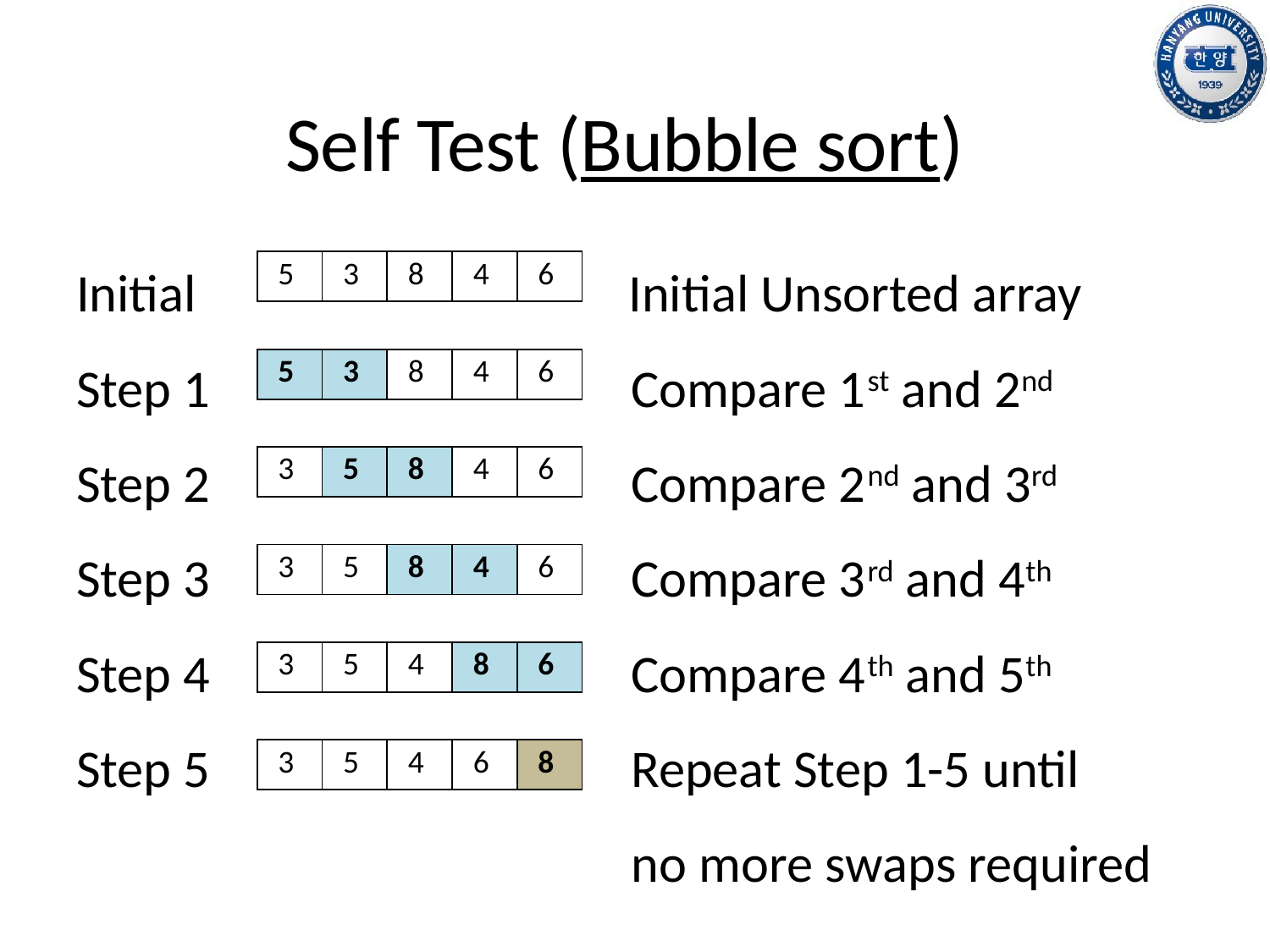

# Self Test (Bubble sort)
Initial                                    Initial Unsorted array
Step 1                                   Compare 1st and 2nd
Step 2                                   Compare 2nd and 3rd
Step 3                                   Compare 3rd and 4th
Step 4                                   Compare 4th and 5th
Step 5                                   Repeat Step 1-5 until
                                              no more swaps required
| 5 | 3 | 8 | 4 | 6 |
| --- | --- | --- | --- | --- |
| 5 | 3 | 8 | 4 | 6 |
| --- | --- | --- | --- | --- |
| 3 | 5 | 8 | 4 | 6 |
| --- | --- | --- | --- | --- |
| 3 | 5 | 8 | 4 | 6 |
| --- | --- | --- | --- | --- |
| 3 | 5 | 4 | 8 | 6 |
| --- | --- | --- | --- | --- |
| 3 | 5 | 4 | 6 | 8 |
| --- | --- | --- | --- | --- |